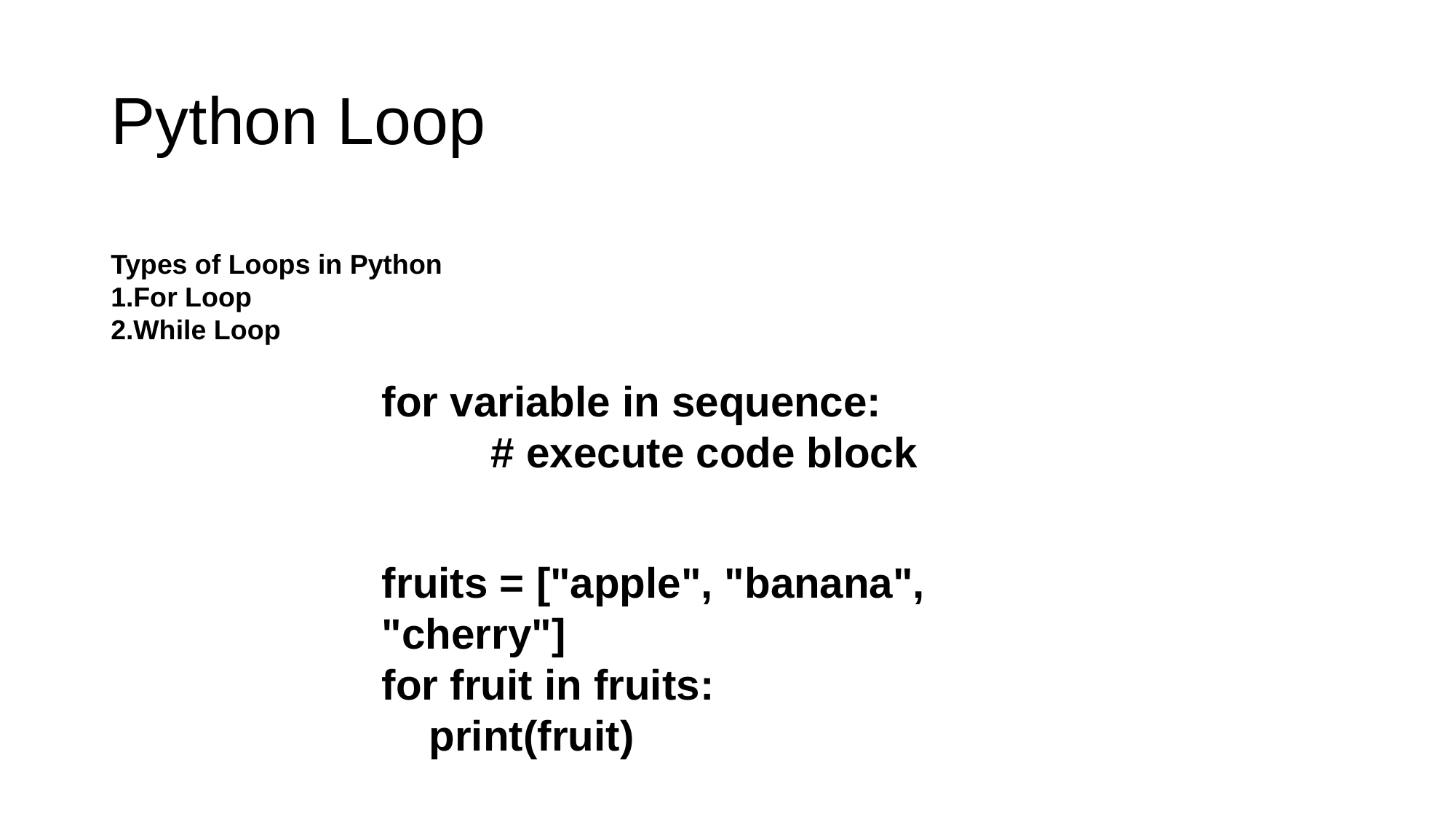

# Python Loop
Types of Loops in Python
For Loop
While Loop
for variable in sequence:
	# execute code block
fruits = ["apple", "banana", "cherry"]
for fruit in fruits:
    print(fruit)